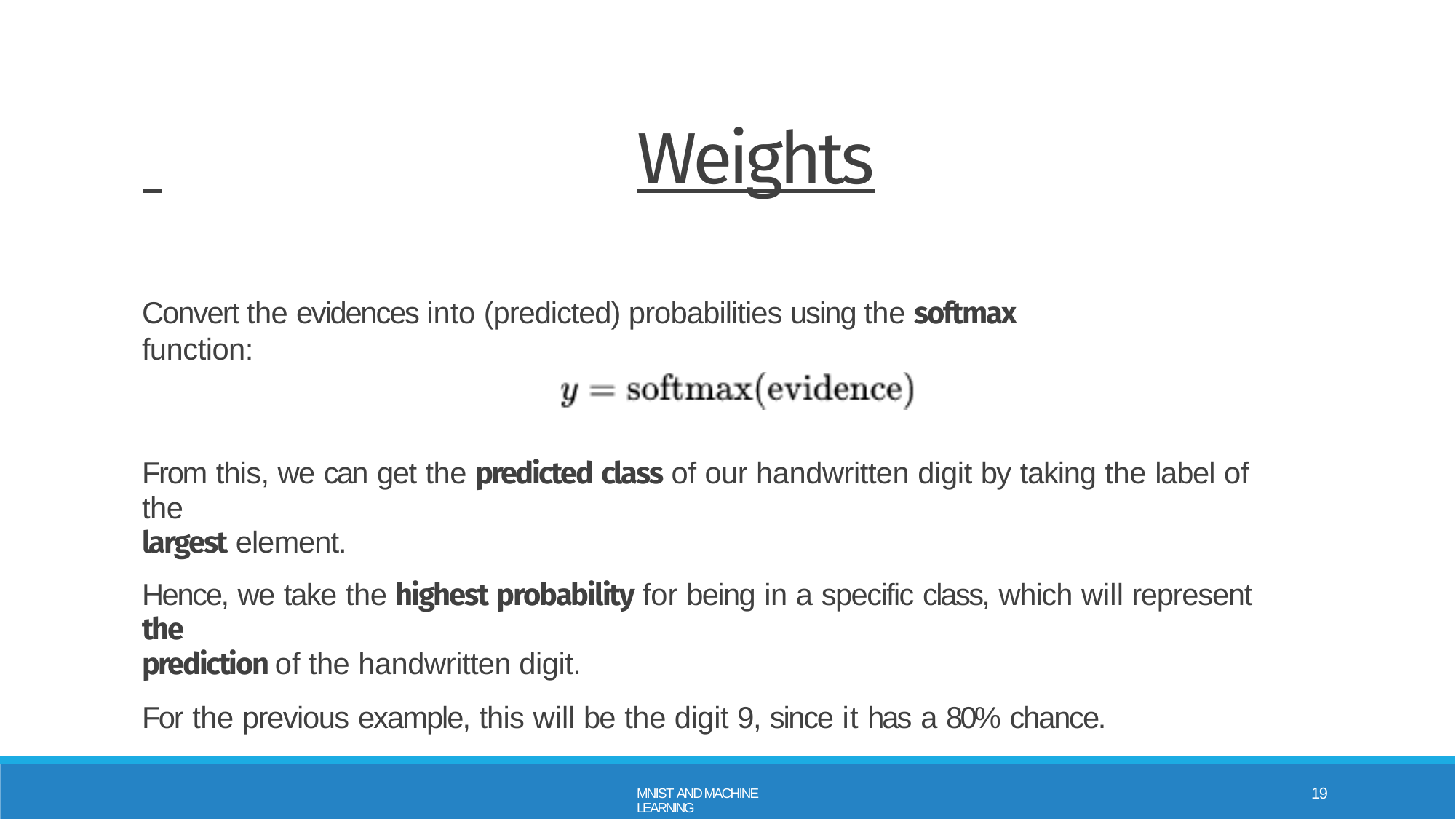

# Weights
Convert the evidences into (predicted) probabilities using the softmax function:

From this, we can get the predicted class of our handwritten digit by taking the label of the
largest element.
Hence, we take the highest probability for being in a specific class, which will represent the
prediction of the handwritten digit.
For the previous example, this will be the digit 9, since it has a 80% chance.
19
MNIST AND MACHINE LEARNING